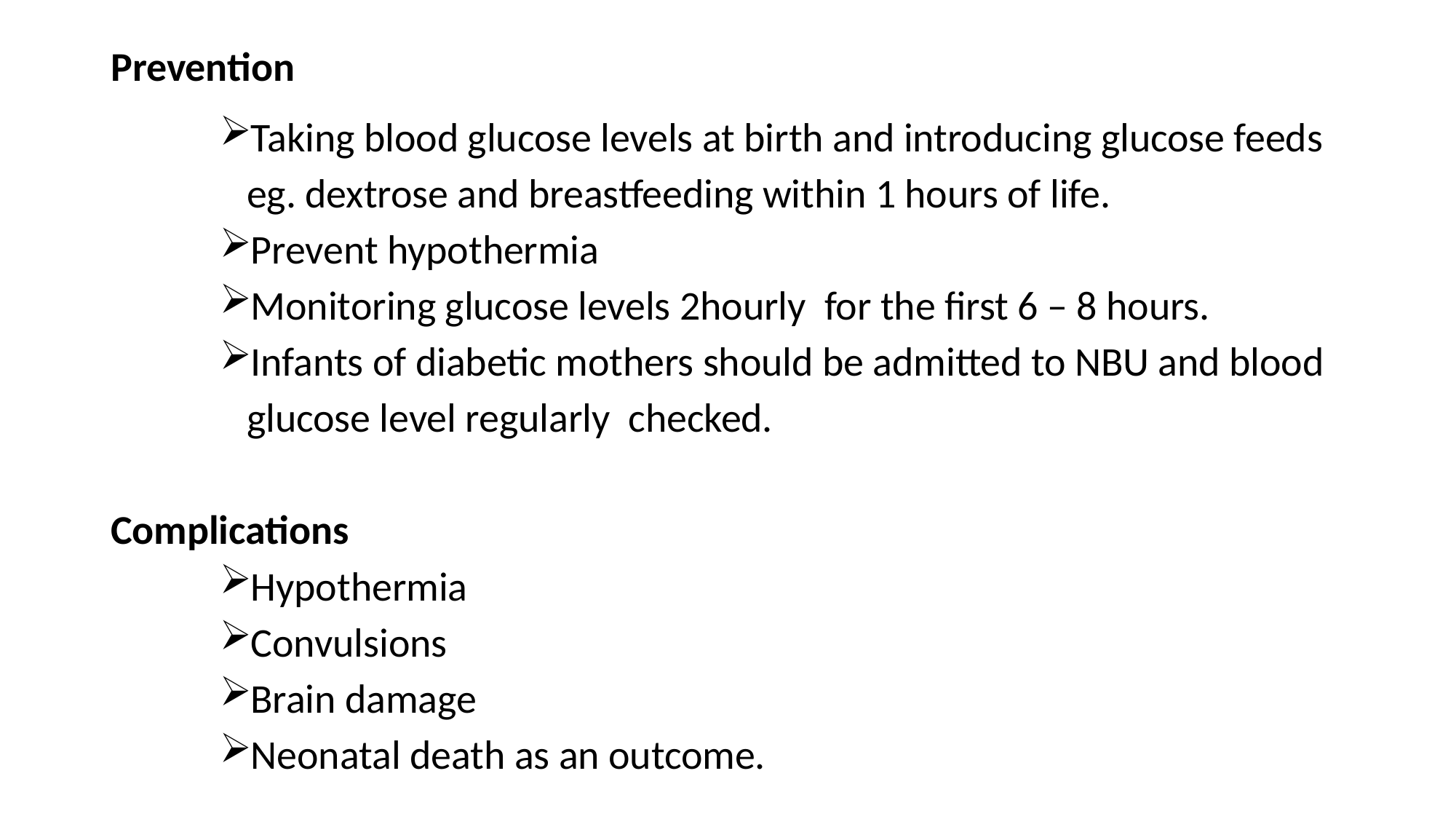

Prevention
Taking blood glucose levels at birth and introducing glucose feeds eg. dextrose and breastfeeding within 1 hours of life.
Prevent hypothermia
Monitoring glucose levels 2hourly  for the first 6 – 8 hours.
Infants of diabetic mothers should be admitted to NBU and blood glucose level regularly  checked.

Complications
Hypothermia
Convulsions
Brain damage
Neonatal death as an outcome.